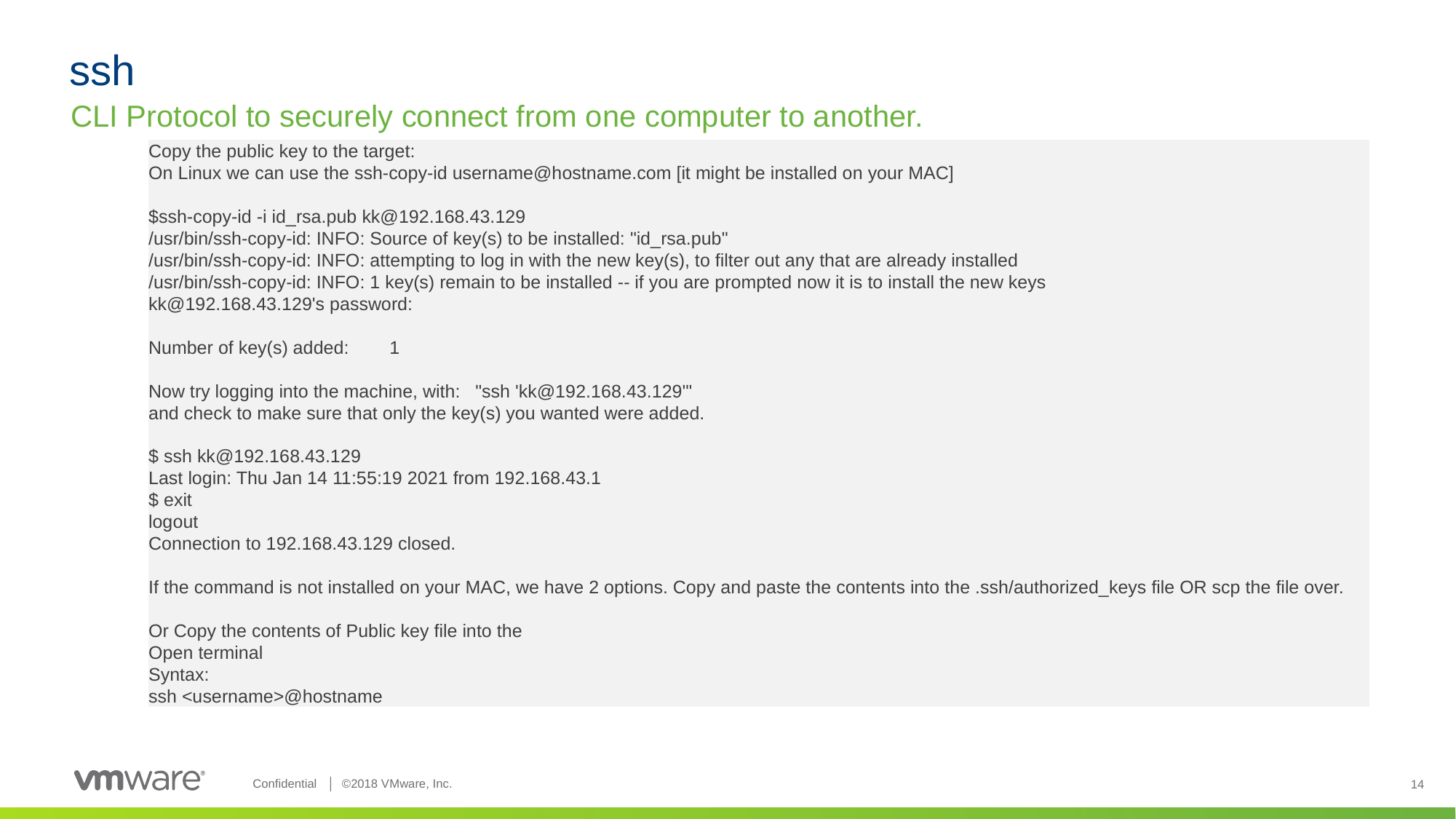

# ssh
CLI Protocol to securely connect from one computer to another.

Copy the public key to the target:
On Linux we can use the ssh-copy-id username@hostname.com [it might be installed on your MAC]

$ssh-copy-id -i id_rsa.pub kk@192.168.43.129
/usr/bin/ssh-copy-id: INFO: Source of key(s) to be installed: "id_rsa.pub"
/usr/bin/ssh-copy-id: INFO: attempting to log in with the new key(s), to filter out any that are already installed
/usr/bin/ssh-copy-id: INFO: 1 key(s) remain to be installed -- if you are prompted now it is to install the new keys
kk@192.168.43.129's password:

Number of key(s) added:        1

Now try logging into the machine, with:   "ssh 'kk@192.168.43.129'"
and check to make sure that only the key(s) you wanted were added.

$ ssh kk@192.168.43.129
Last login: Thu Jan 14 11:55:19 2021 from 192.168.43.1
$ exit
logout
Connection to 192.168.43.129 closed.

If the command is not installed on your MAC, we have 2 options. Copy and paste the contents into the .ssh/authorized_keys file OR scp the file over.

Or Copy the contents of Public key file into the
Open terminal
Syntax:
ssh <username>@hostname